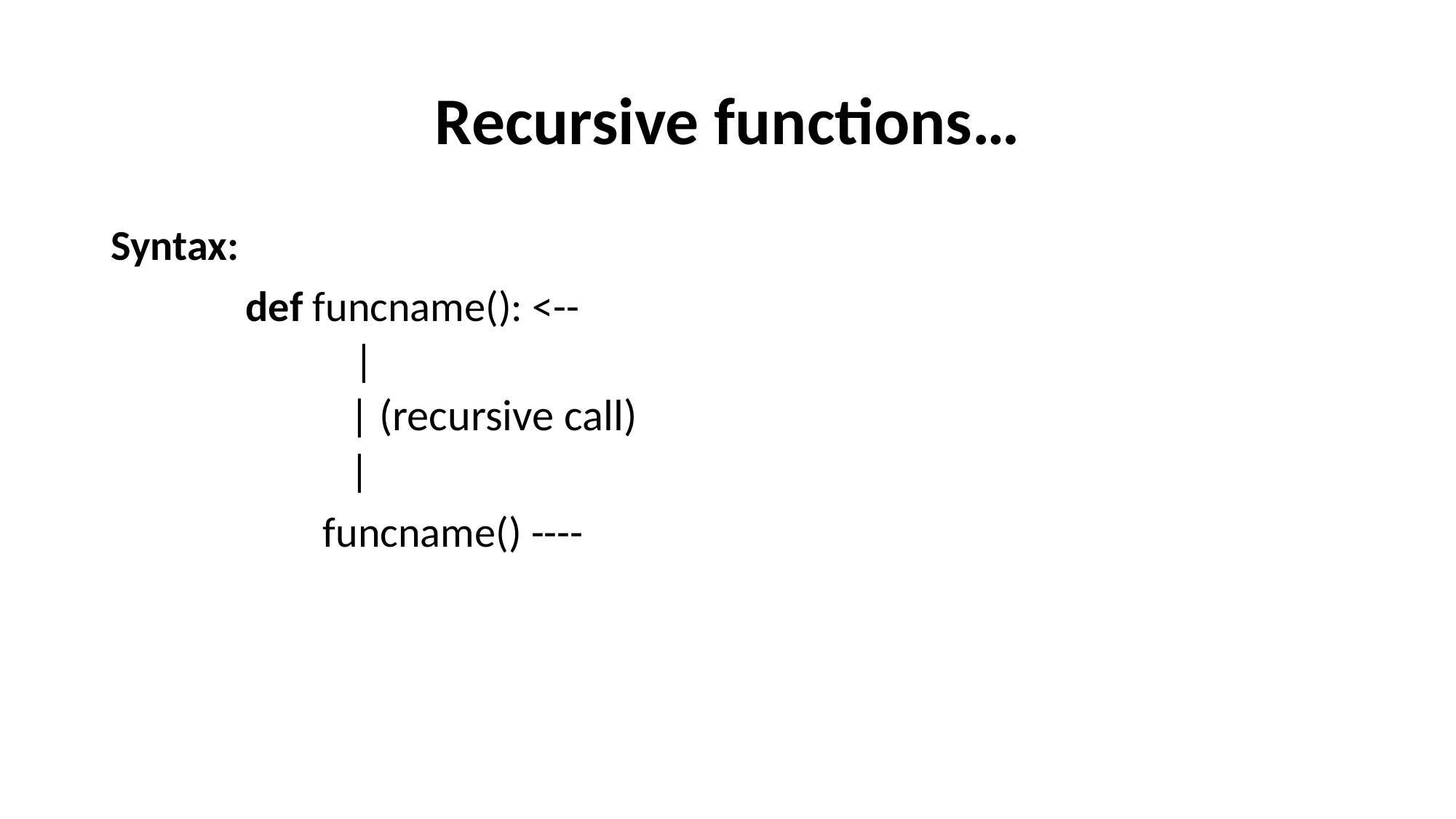

# Recursive functions…
Syntax:
              def funcname(): <--
    |
  | (recursive call)
  |
                      funcname() ----